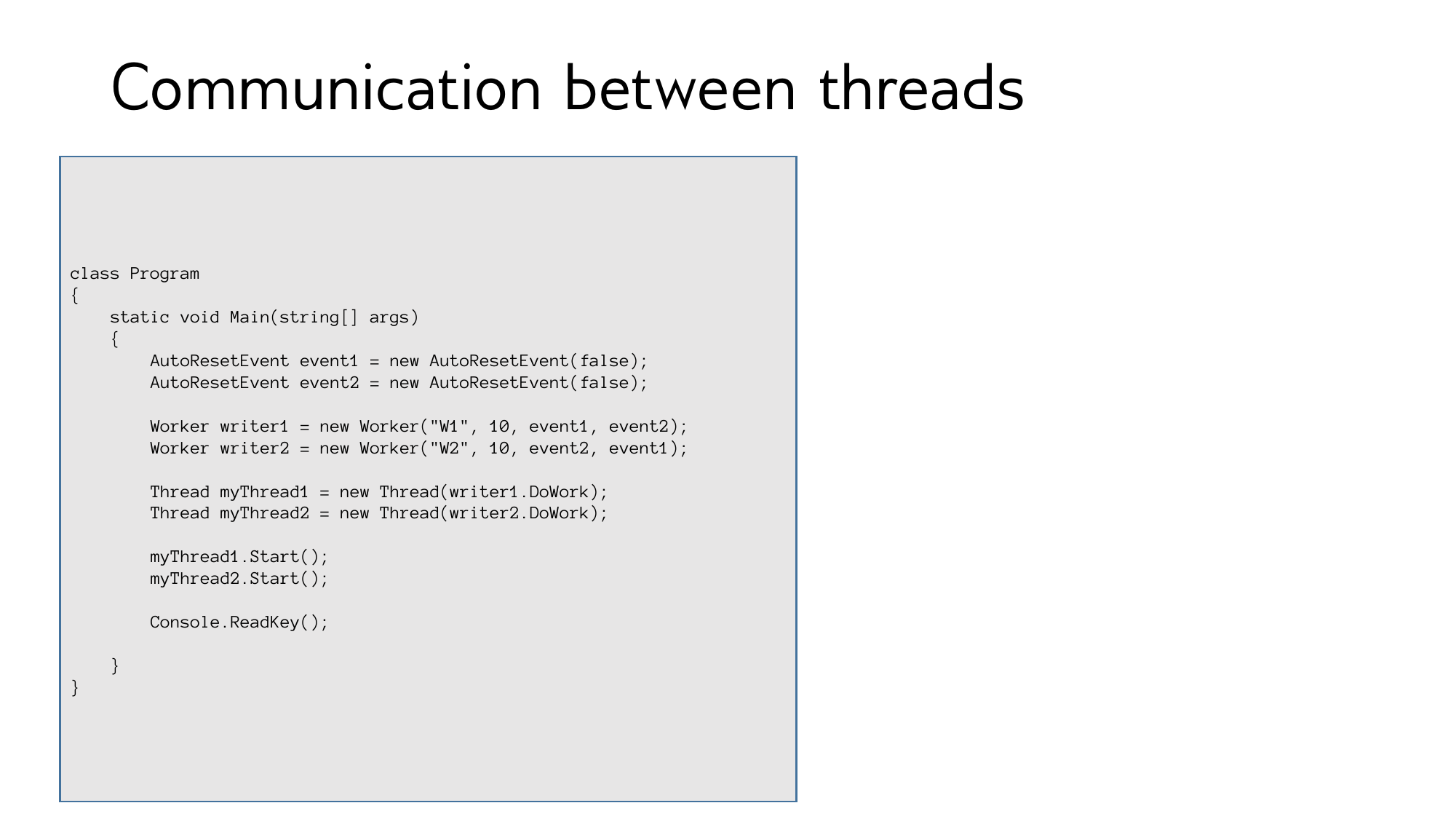

# Communication between threads
class Program
{
    static void Main(string[] args)
    {
        AutoResetEvent event1 = new AutoResetEvent(false);
        AutoResetEvent event2 = new AutoResetEvent(false);

        Worker writer1 = new Worker("W1", 10, event1, event2);
        Worker writer2 = new Worker("W2", 10, event2, event1);

        Thread myThread1 = new Thread(writer1.DoWork);
        Thread myThread2 = new Thread(writer2.DoWork);

        myThread1.Start();
        myThread2.Start();

        Console.ReadKey();

    }
}